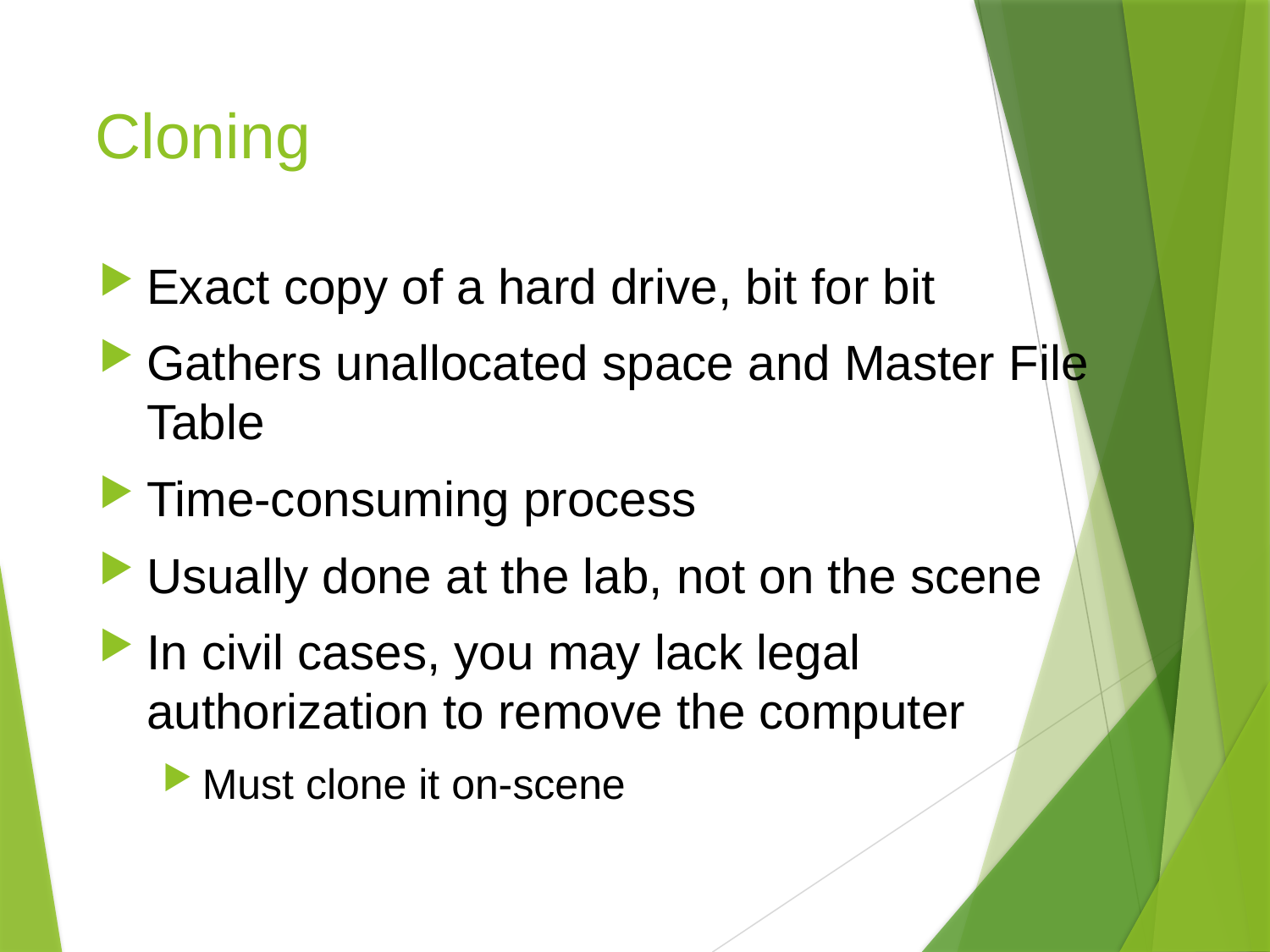

# Cloning
Exact copy of a hard drive, bit for bit
Gathers unallocated space and Master File Table
Time-consuming process
Usually done at the lab, not on the scene
In civil cases, you may lack legal authorization to remove the computer
Must clone it on-scene